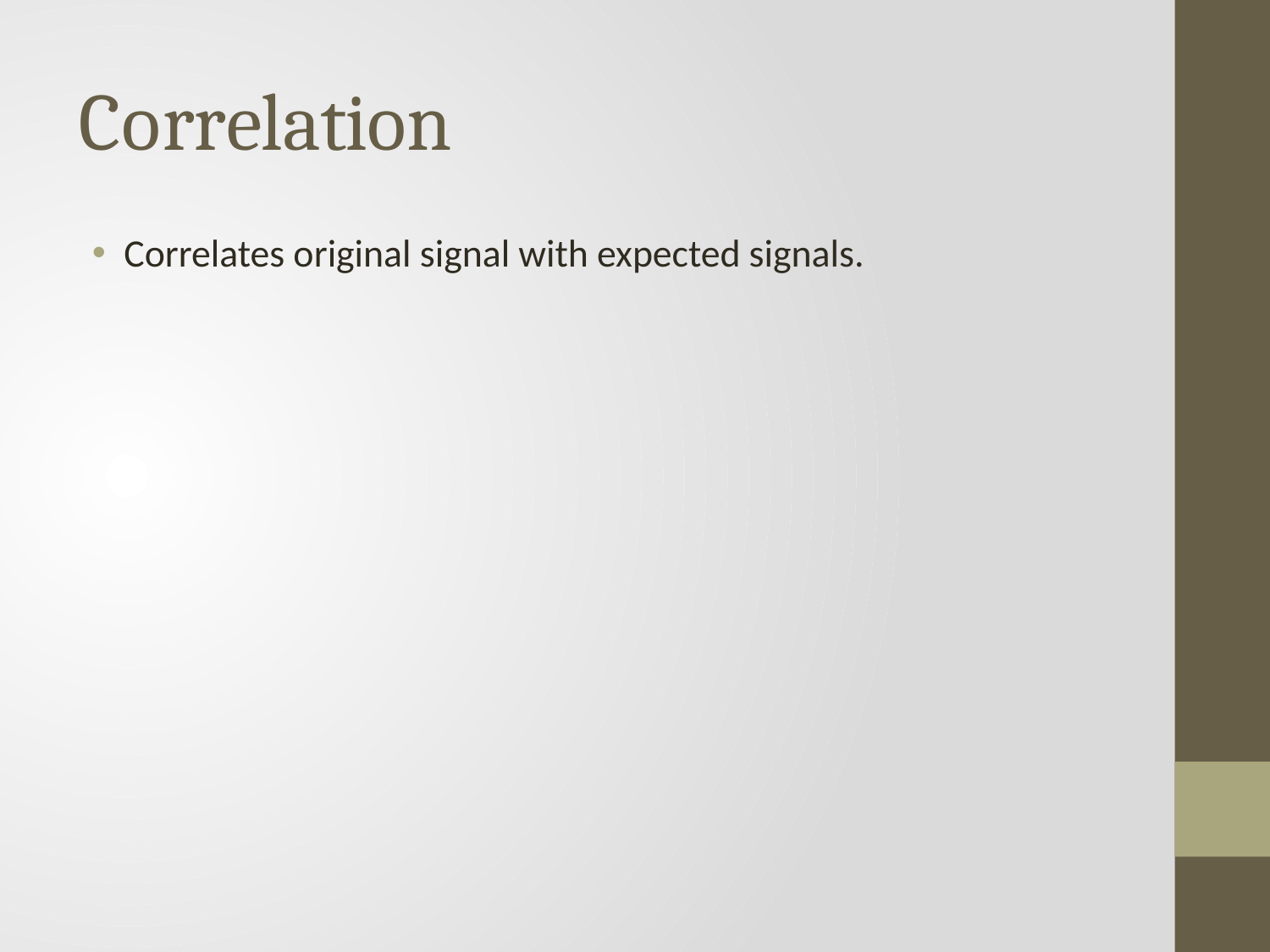

# Correlation
Correlates original signal with expected signals.